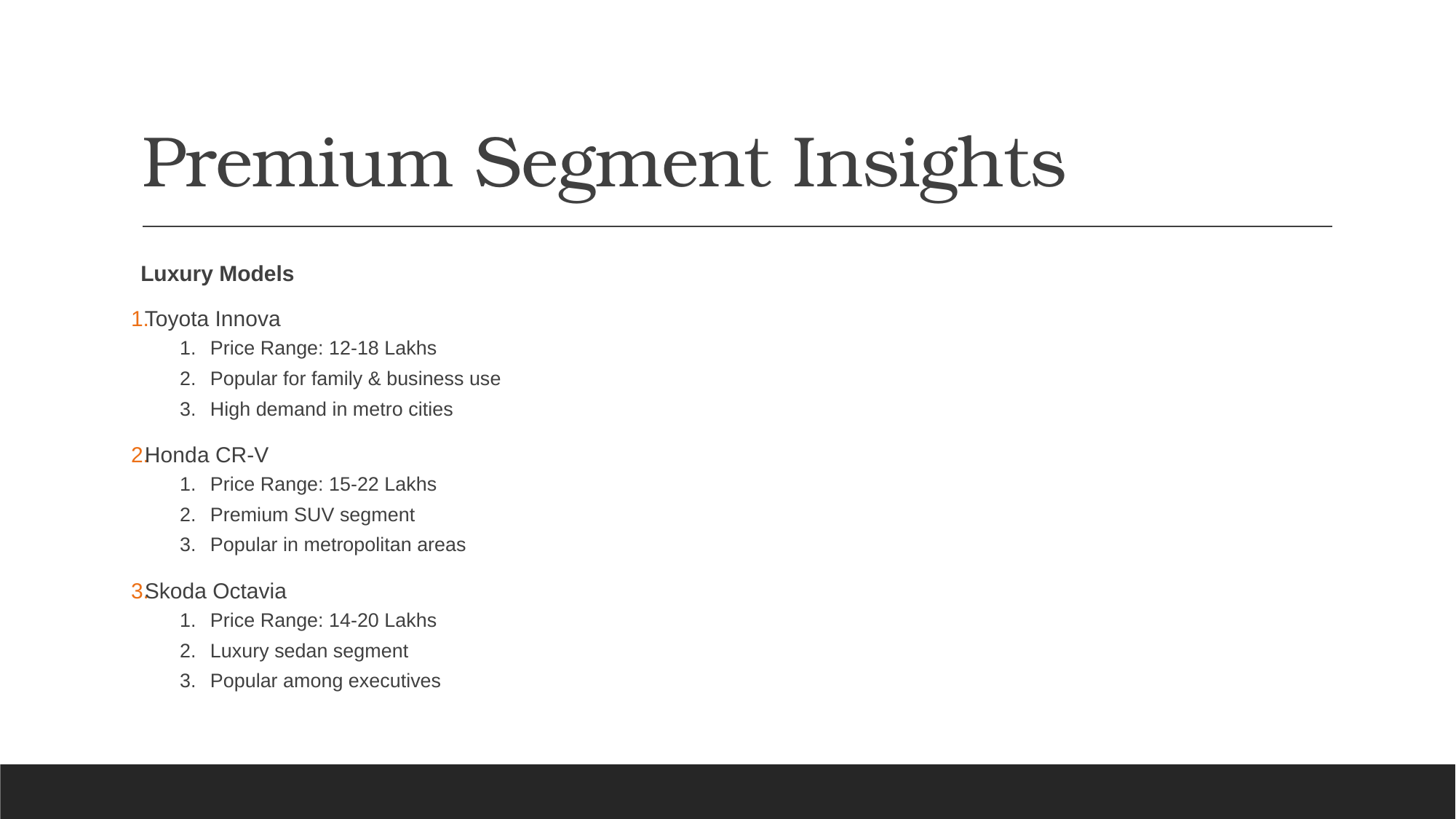

# Premium Segment Insights
Luxury Models
Toyota Innova
Price Range: 12-18 Lakhs
Popular for family & business use
High demand in metro cities
Honda CR-V
Price Range: 15-22 Lakhs
Premium SUV segment
Popular in metropolitan areas
Skoda Octavia
Price Range: 14-20 Lakhs
Luxury sedan segment
Popular among executives